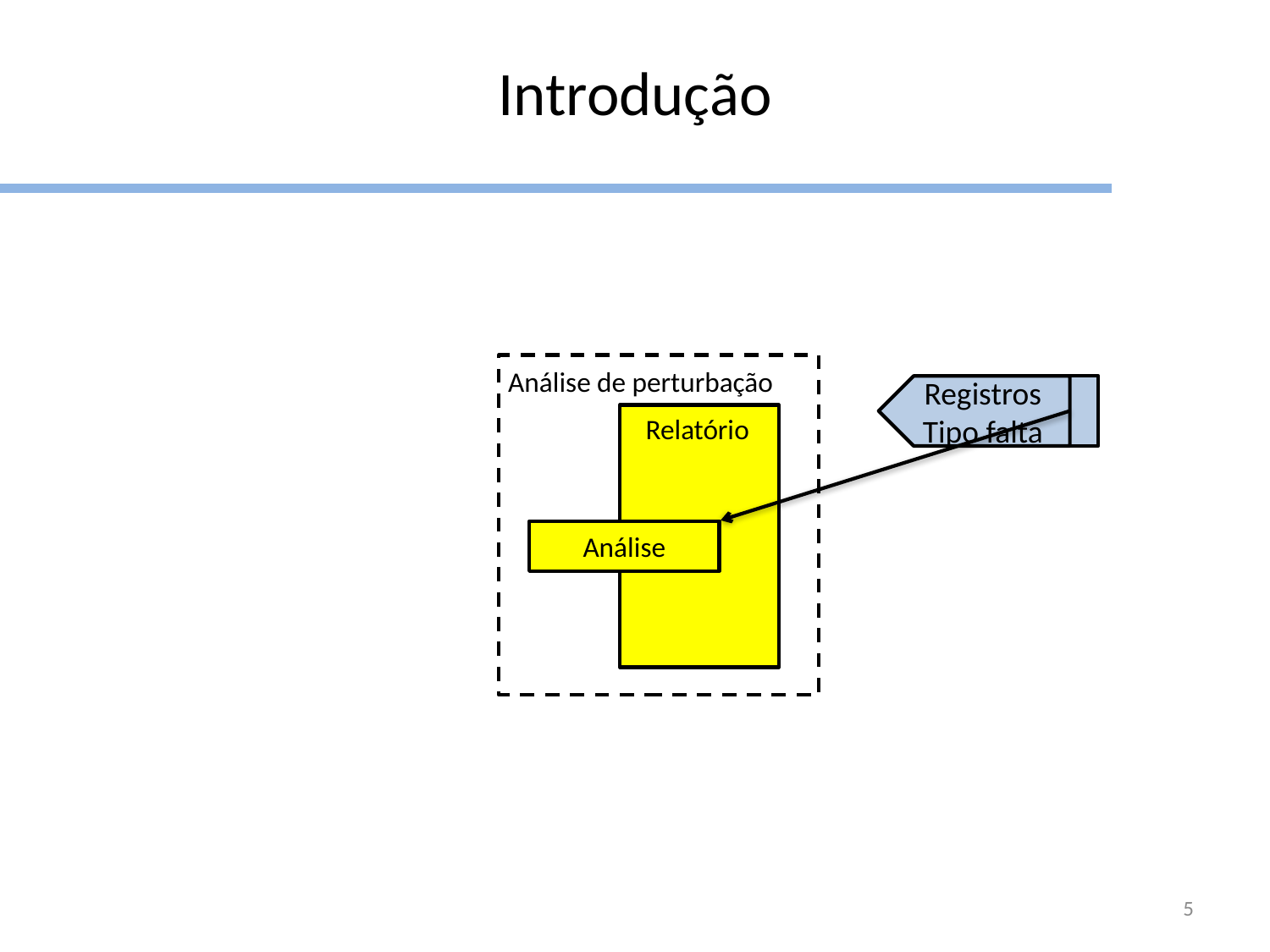

Introdução
Análise de perturbação

Registros
Tipo falta

Relatório

Análise
5